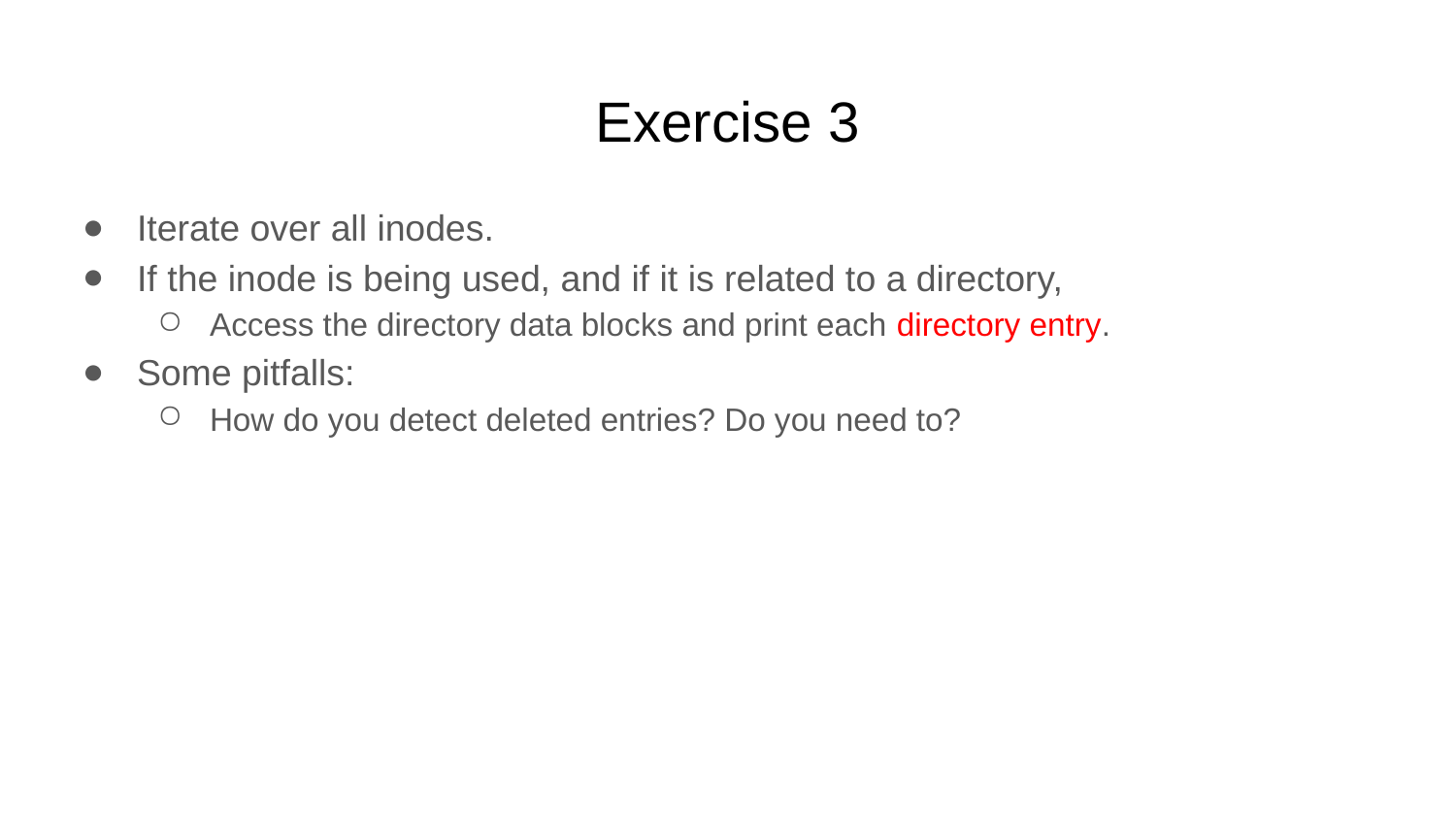

# Exercise 3
Iterate over all inodes.
If the inode is being used, and if it is related to a directory,
Access the directory data blocks and print each directory entry.
Some pitfalls:
How do you detect deleted entries? Do you need to?